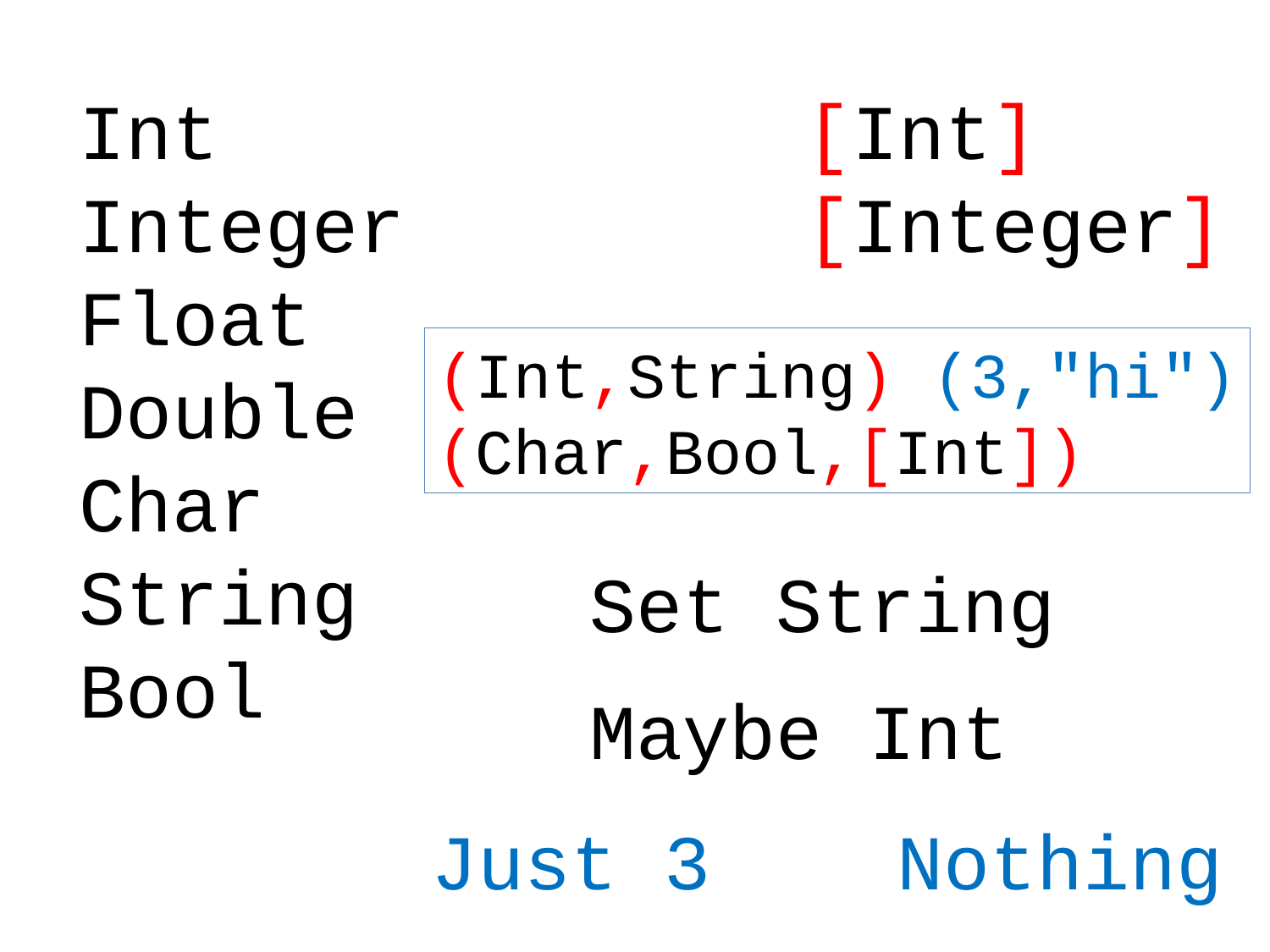

Int
Integer
Float
Double
Char
String
Bool
[Int]
[Integer]

(Int,String) (3,"hi")
(Char,Bool,[Int])
Set String
Maybe Int
Just 3    Nothing